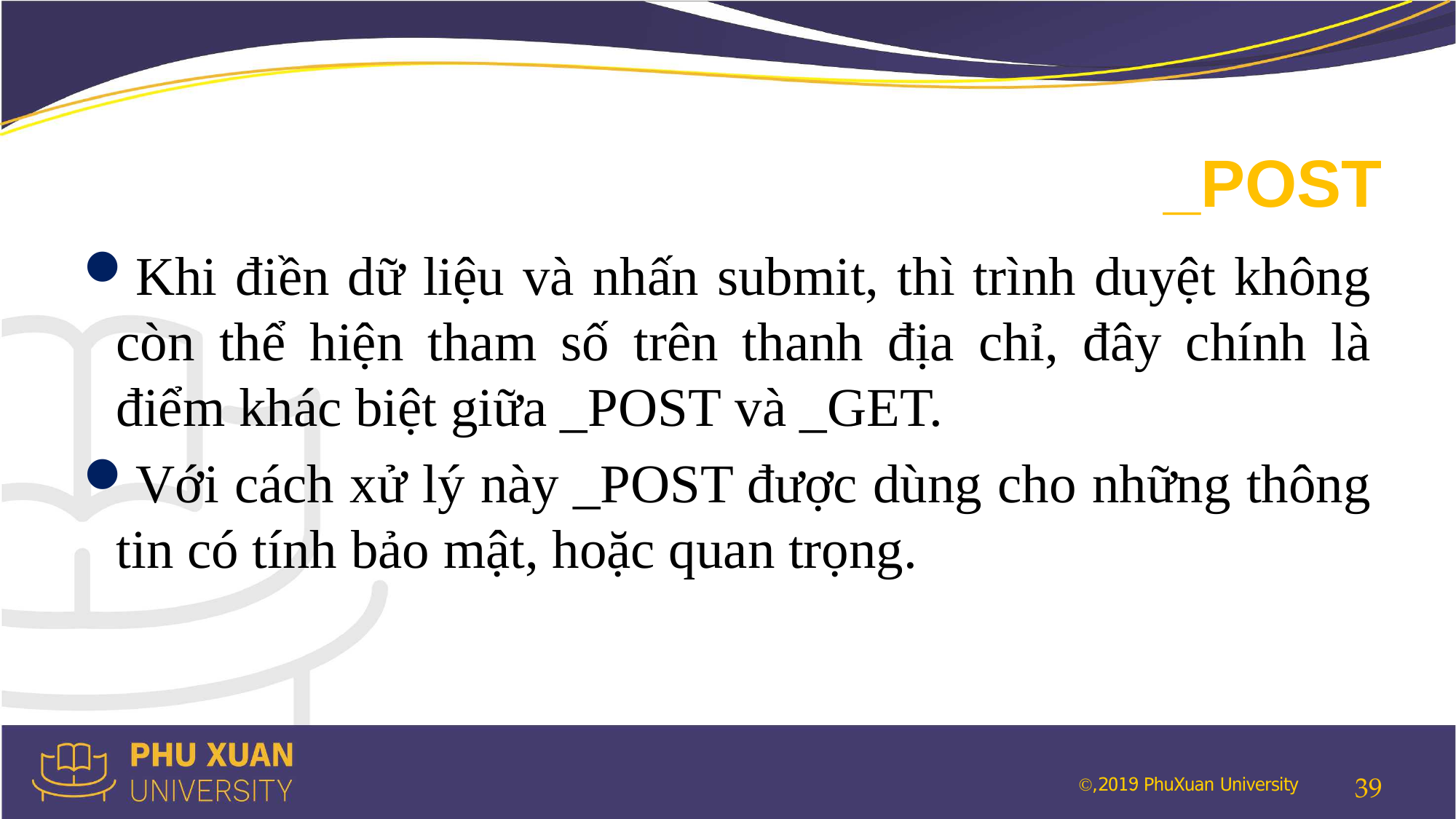

# _POST
Khi điền dữ liệu và nhấn submit, thì trình duyệt không còn thể hiện tham số trên thanh địa chỉ, đây chính là điểm khác biệt giữa _POST và _GET.
Với cách xử lý này _POST được dùng cho những thông tin có tính bảo mật, hoặc quan trọng.

39